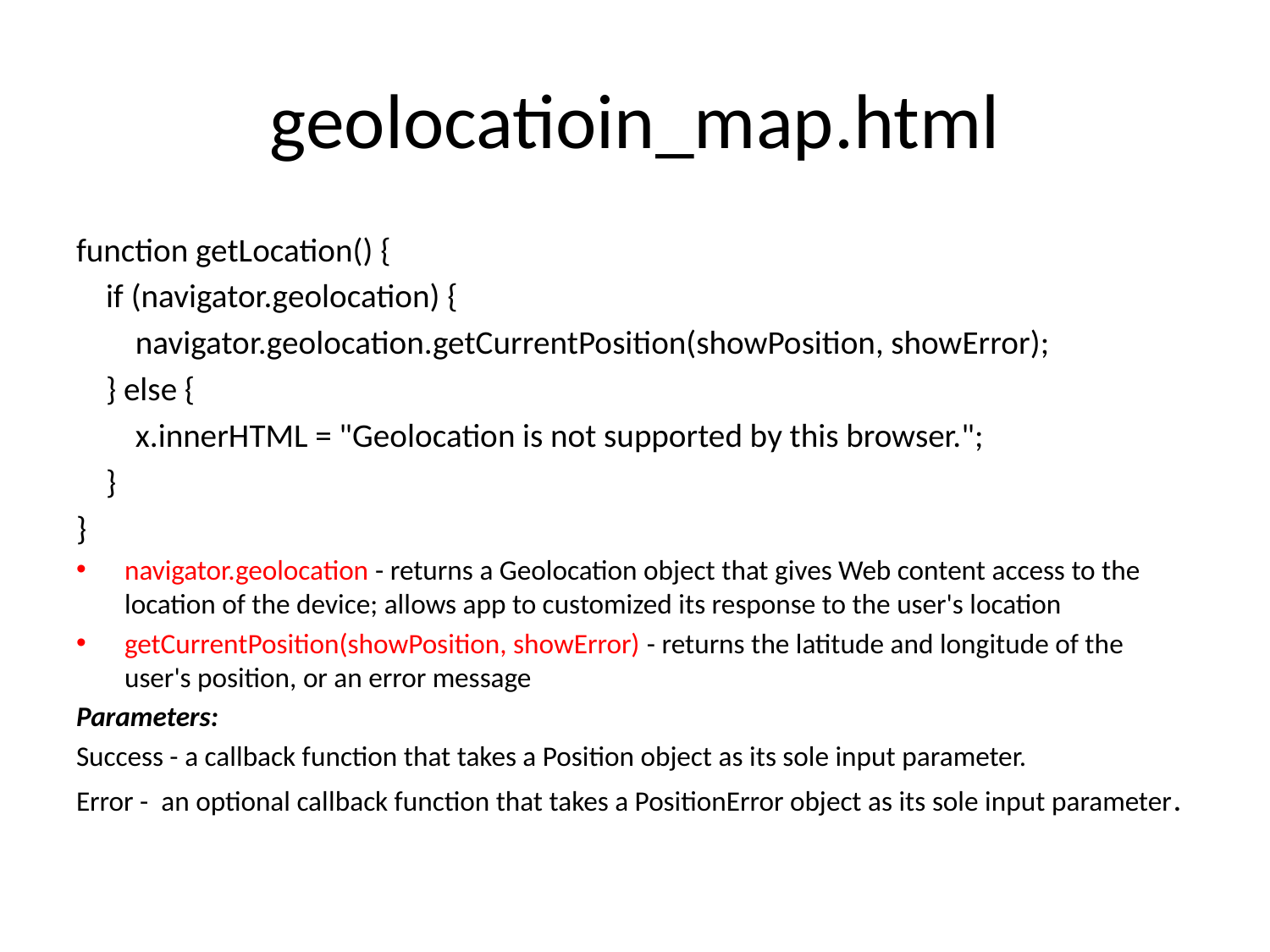

# geolocatioin_map.html
function getLocation() {
    if (navigator.geolocation) {
        navigator.geolocation.getCurrentPosition(showPosition, showError);
    } else {
        x.innerHTML = "Geolocation is not supported by this browser.";
    }
}
navigator.geolocation - returns a Geolocation object that gives Web content access to the location of the device; allows app to customized its response to the user's location
getCurrentPosition(showPosition, showError) - returns the latitude and longitude of the user's position, or an error message
Parameters:
Success - a callback function that takes a Position object as its sole input parameter.
Error -  an optional callback function that takes a PositionError object as its sole input parameter.